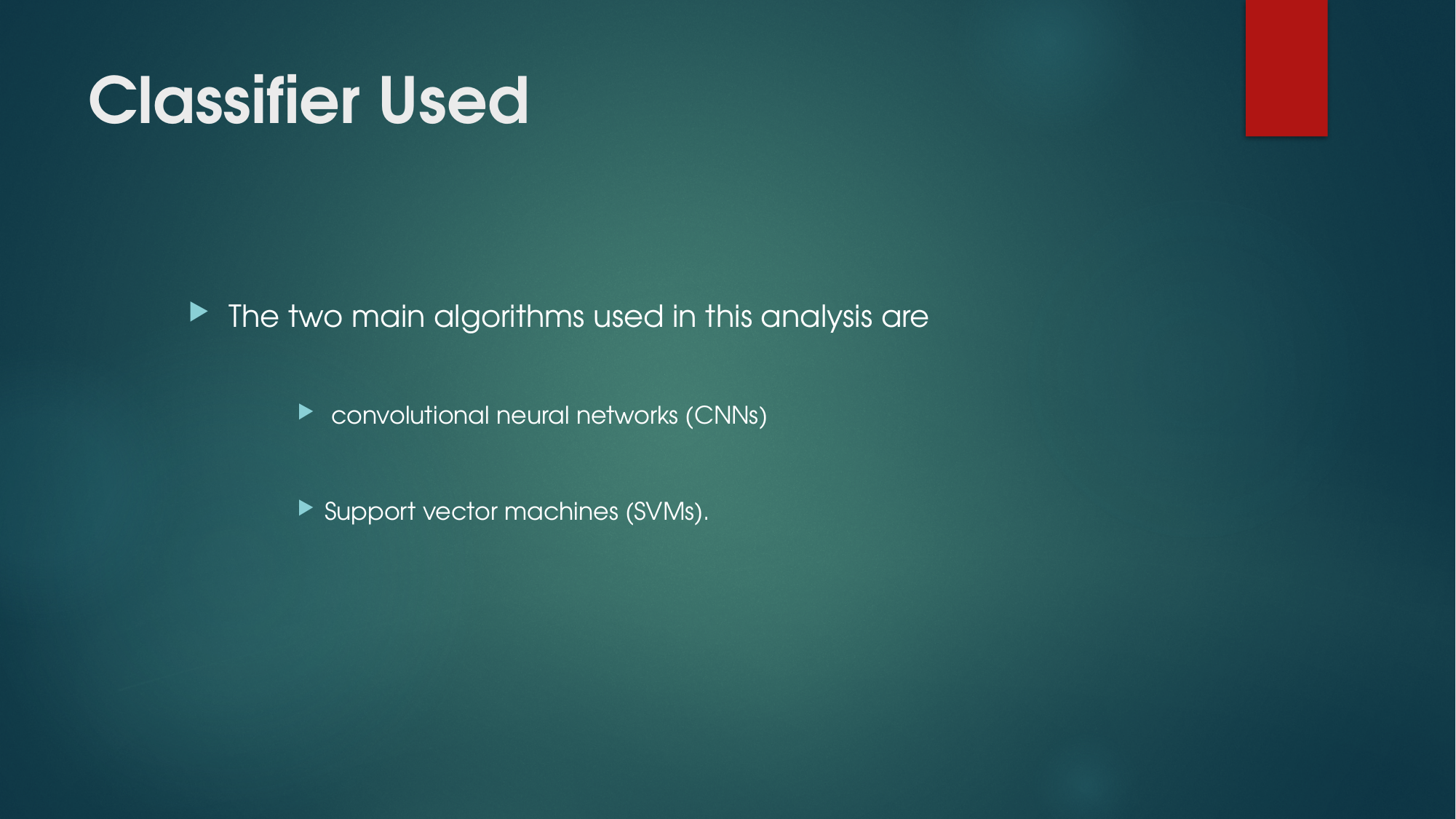

# Classifier Used
The two main algorithms used in this analysis are

 convolutional neural networks (CNNs)

Support vector machines (SVMs).